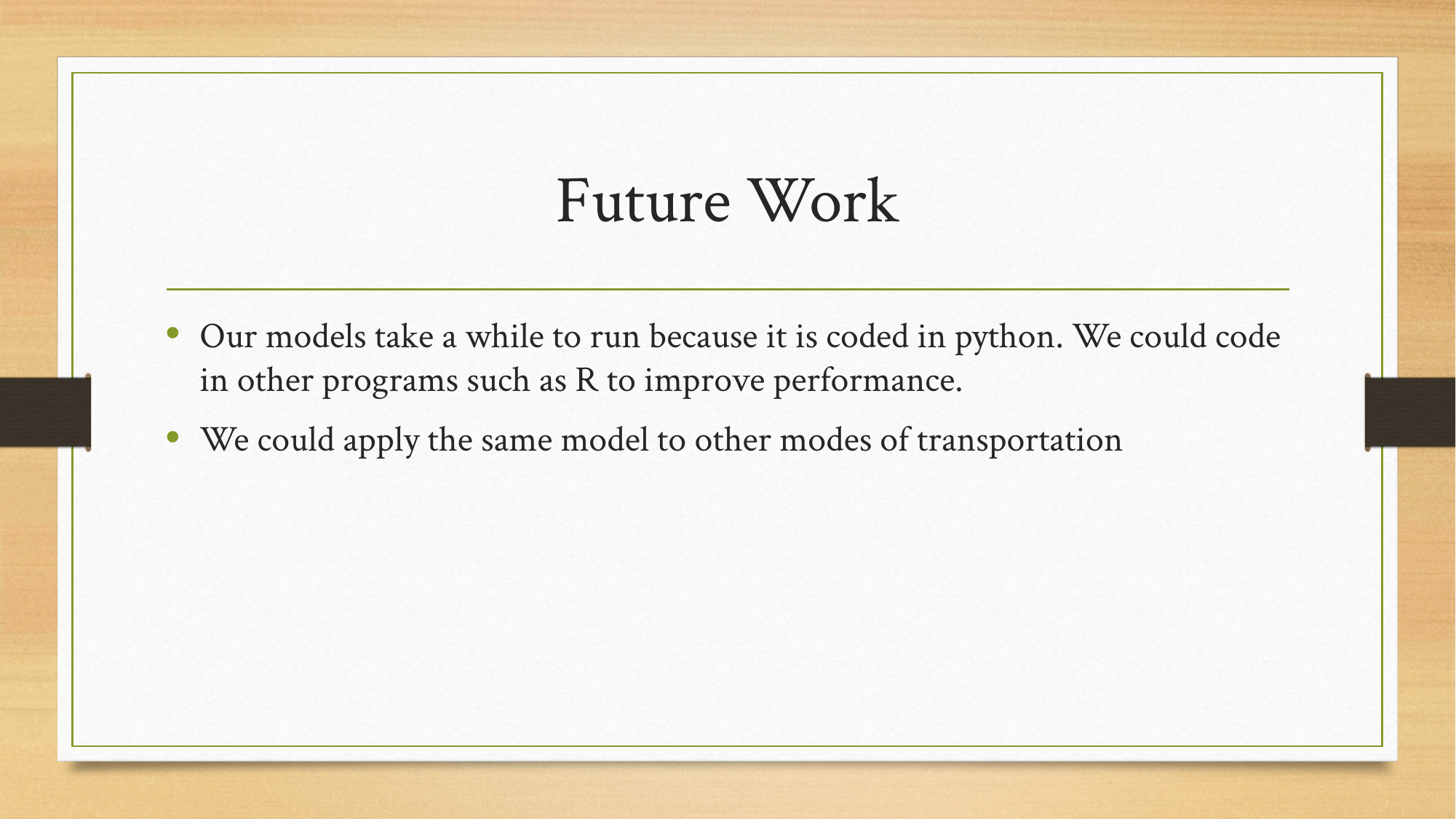

# Future Work
Our models take a while to run because it is coded in python. We could code in other programs such as R to improve performance.
We could apply the same model to other modes of transportation